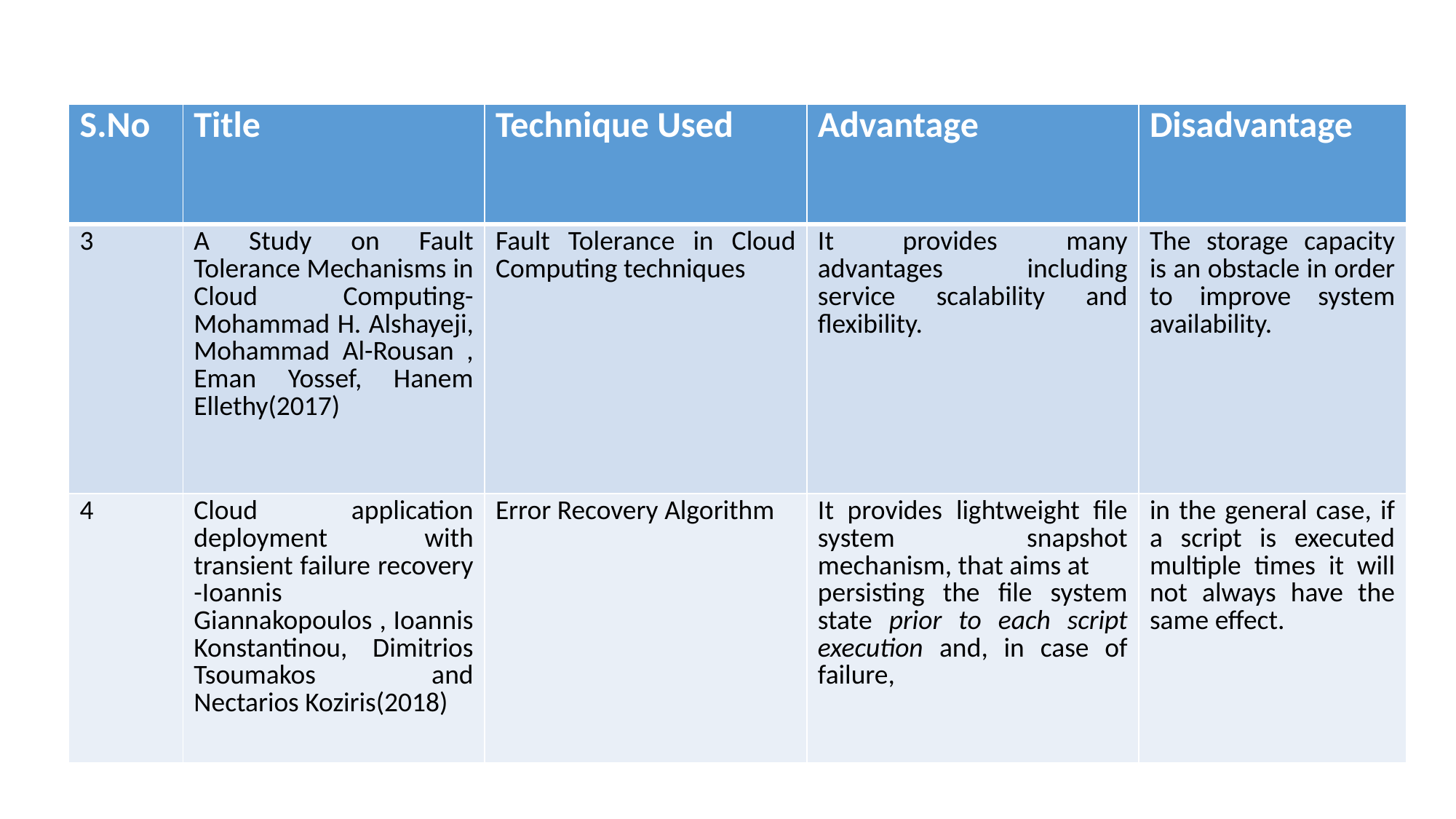

| S.No | Title | Technique Used | Advantage | Disadvantage |
| --- | --- | --- | --- | --- |
| 3 | A Study on Fault Tolerance Mechanisms in Cloud Computing-Mohammad H. Alshayeji, Mohammad Al-Rousan , Eman Yossef, Hanem Ellethy(2017) | Fault Tolerance in Cloud Computing techniques | It provides many advantages including service scalability and flexibility. | The storage capacity is an obstacle in order to improve system availability. |
| 4 | Cloud application deployment with transient failure recovery -Ioannis Giannakopoulos , Ioannis Konstantinou, Dimitrios Tsoumakos and Nectarios Koziris(2018) | Error Recovery Algorithm | It provides lightweight file system snapshot mechanism, that aims at persisting the file system state prior to each script execution and, in case of failure, | in the general case, if a script is executed multiple times it will not always have the same effect. |